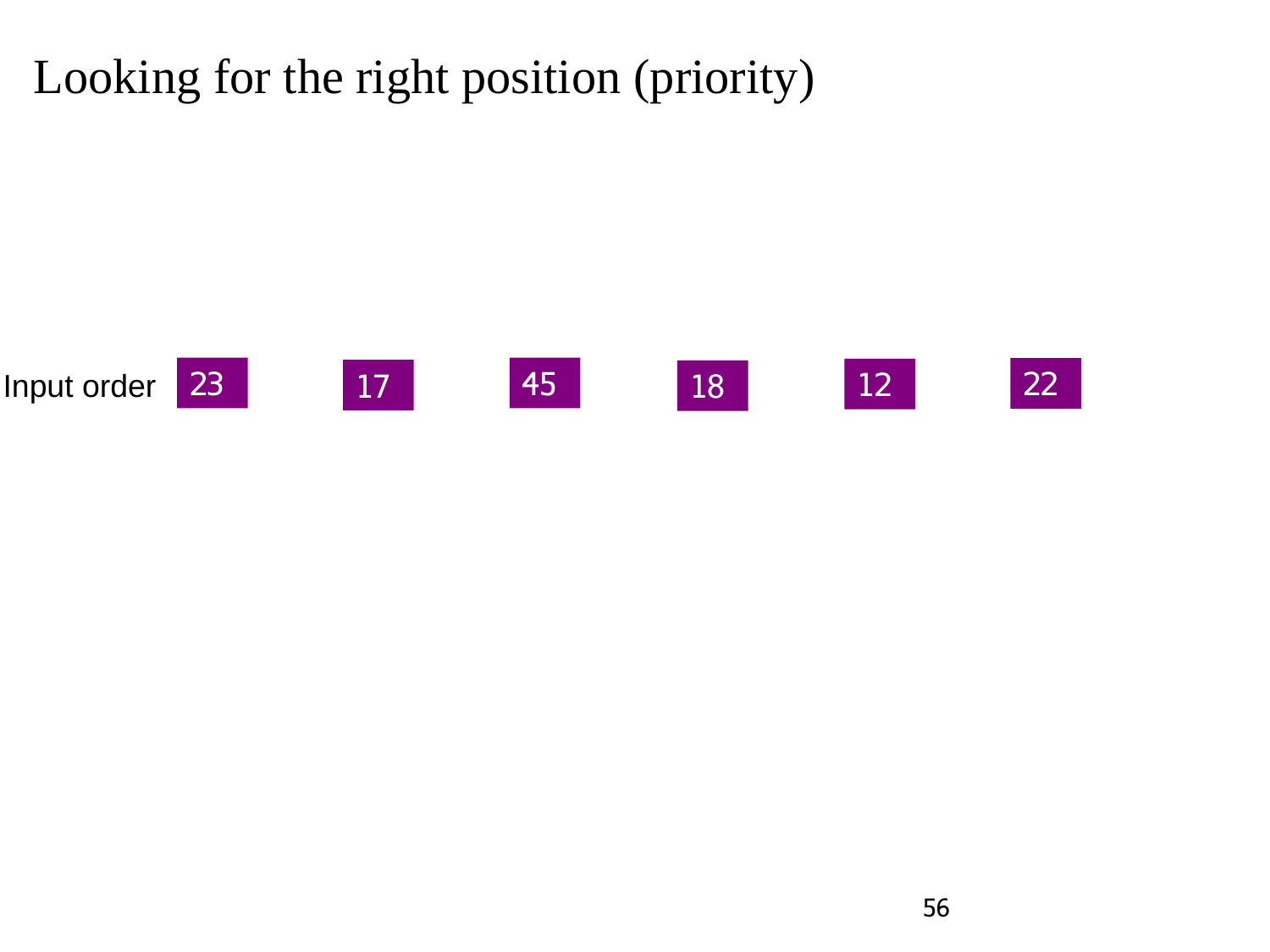

# Looking for the right position (priority)
23
45
22
12
Input order
17
18
56